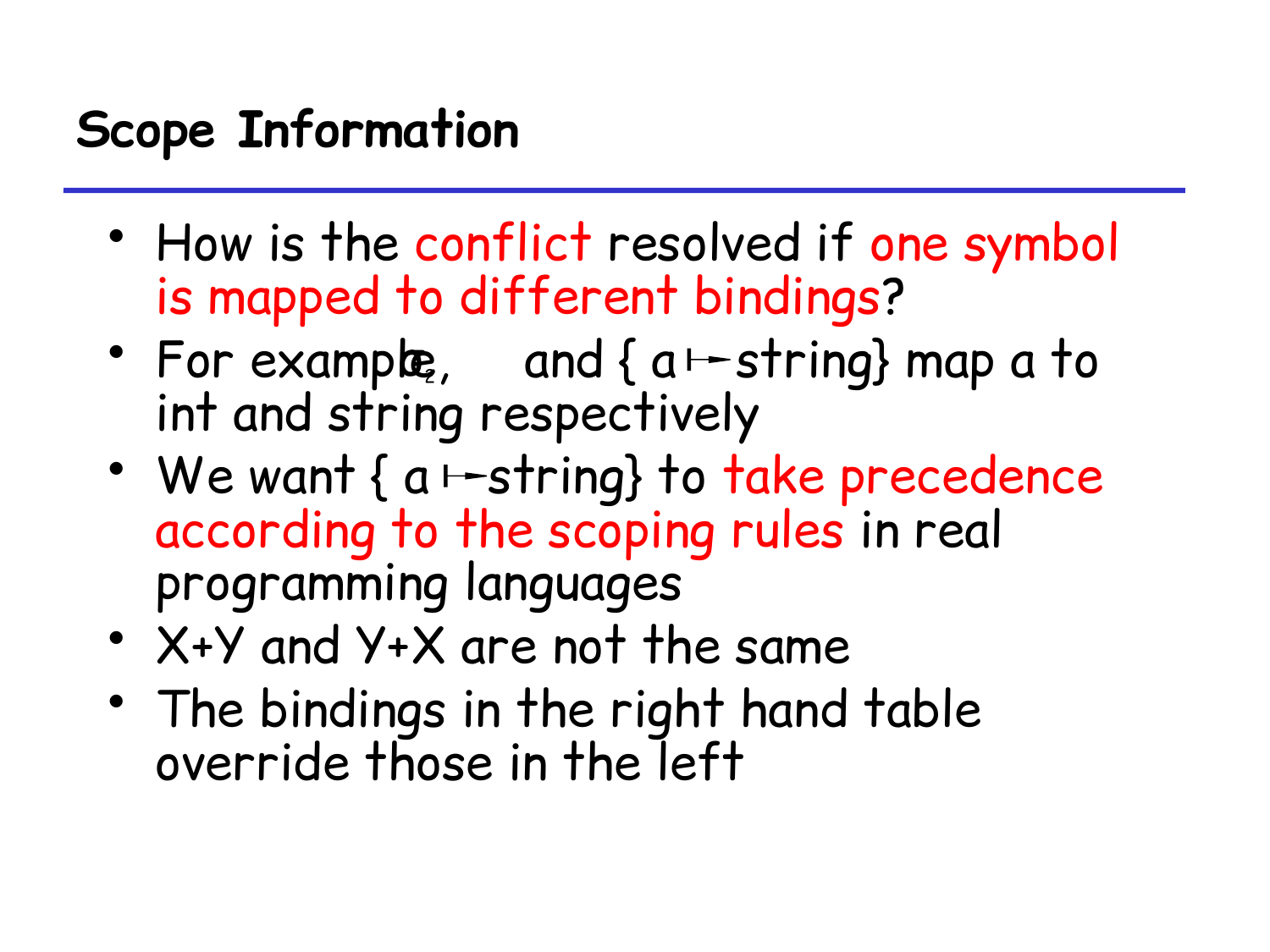

# Scope Information
How is the conflict resolved if one symbol is mapped to different bindings?
For example,     and { a    string} map a to int and string respectively
We want { a    string} to take precedence according to the scoping rules in real programming languages
X+Y and Y+X are not the same
The bindings in the right hand table override those in the left
σ2

18